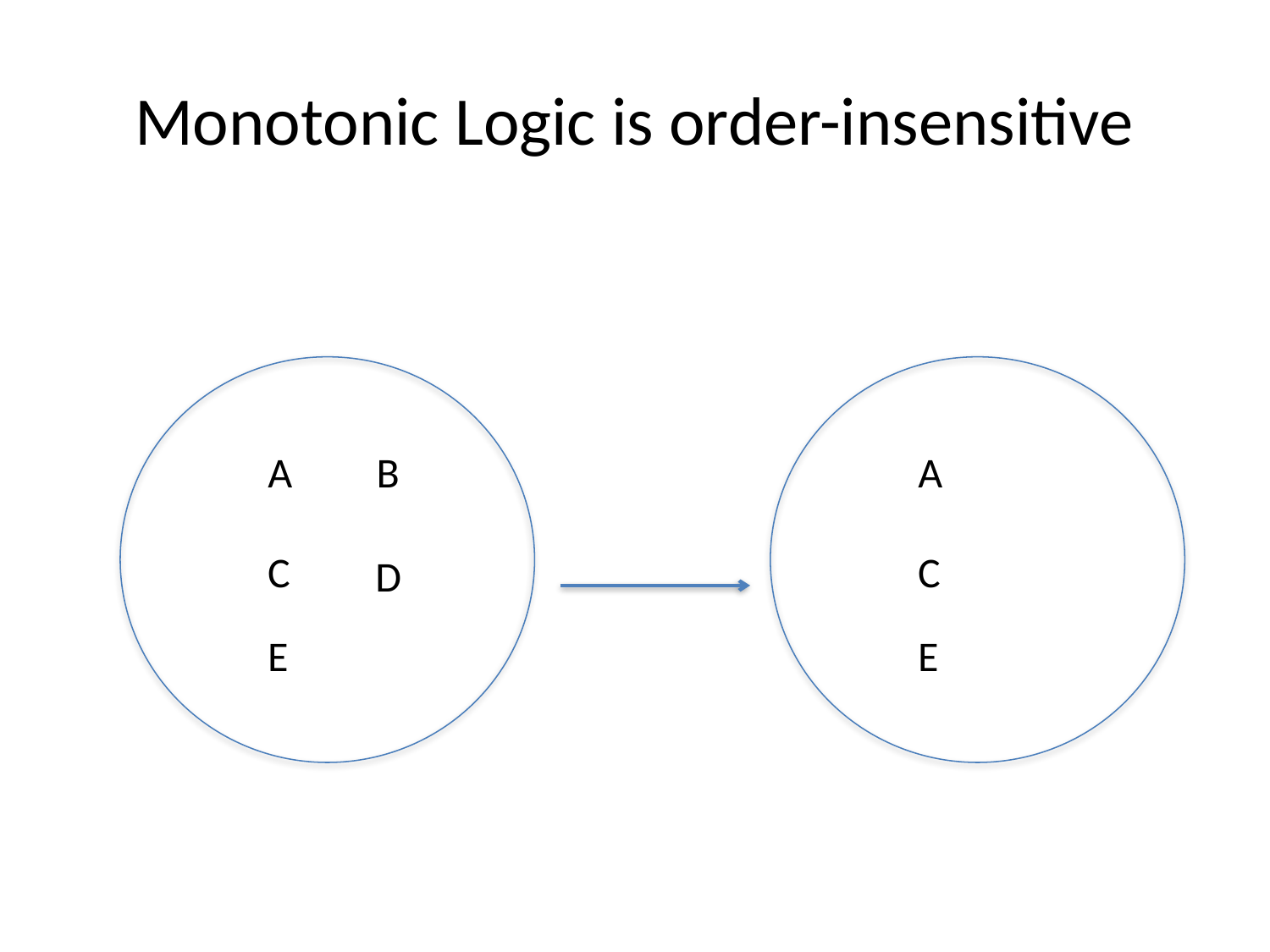

# Monotonic Logic is order-insensitive

A
B
A
C
C
D
E
E